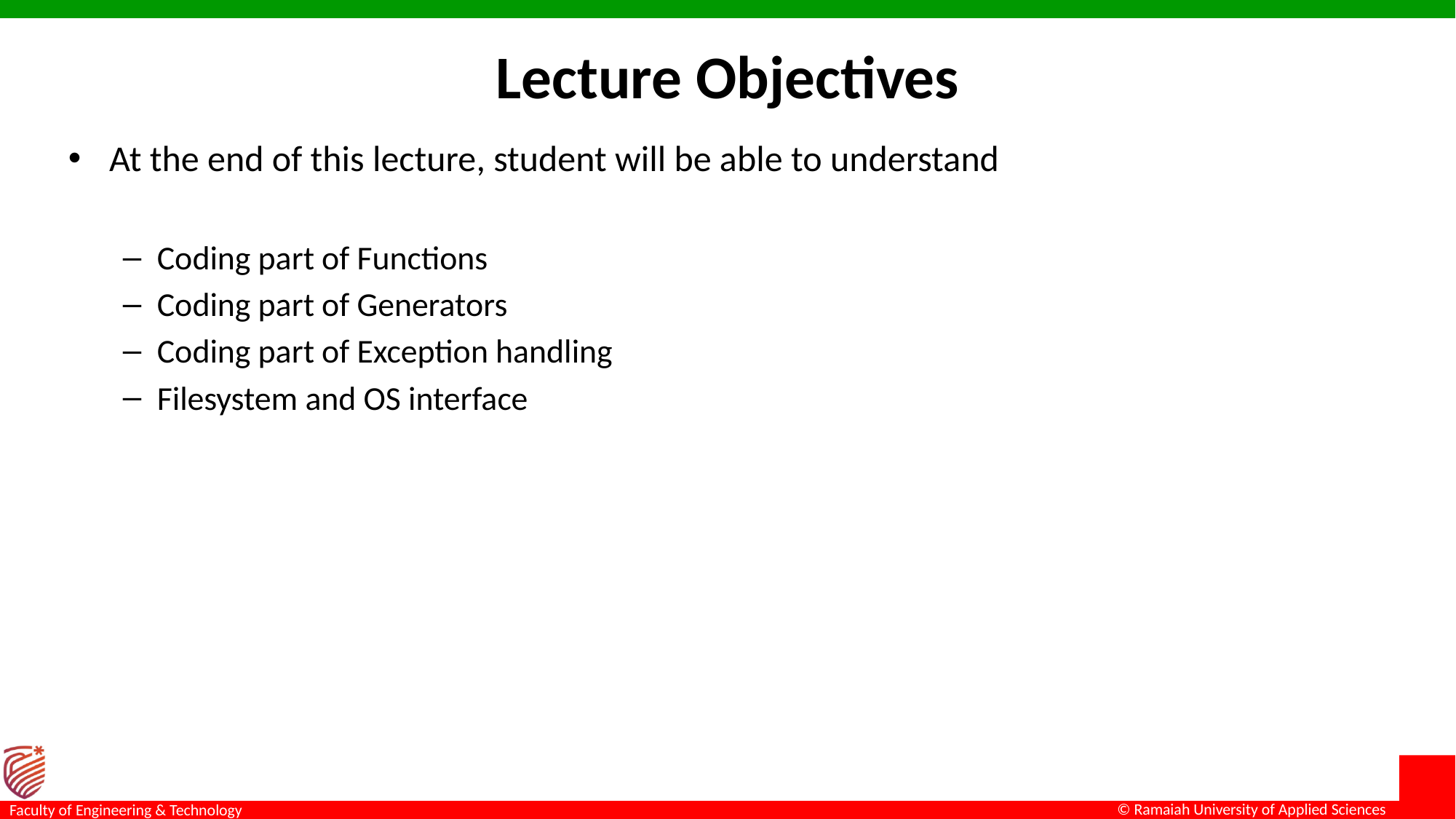

# Lecture Objectives
At the end of this lecture, student will be able to understand

Coding part of Functions
Coding part of Generators
Coding part of Exception handling
Filesystem and OS interface